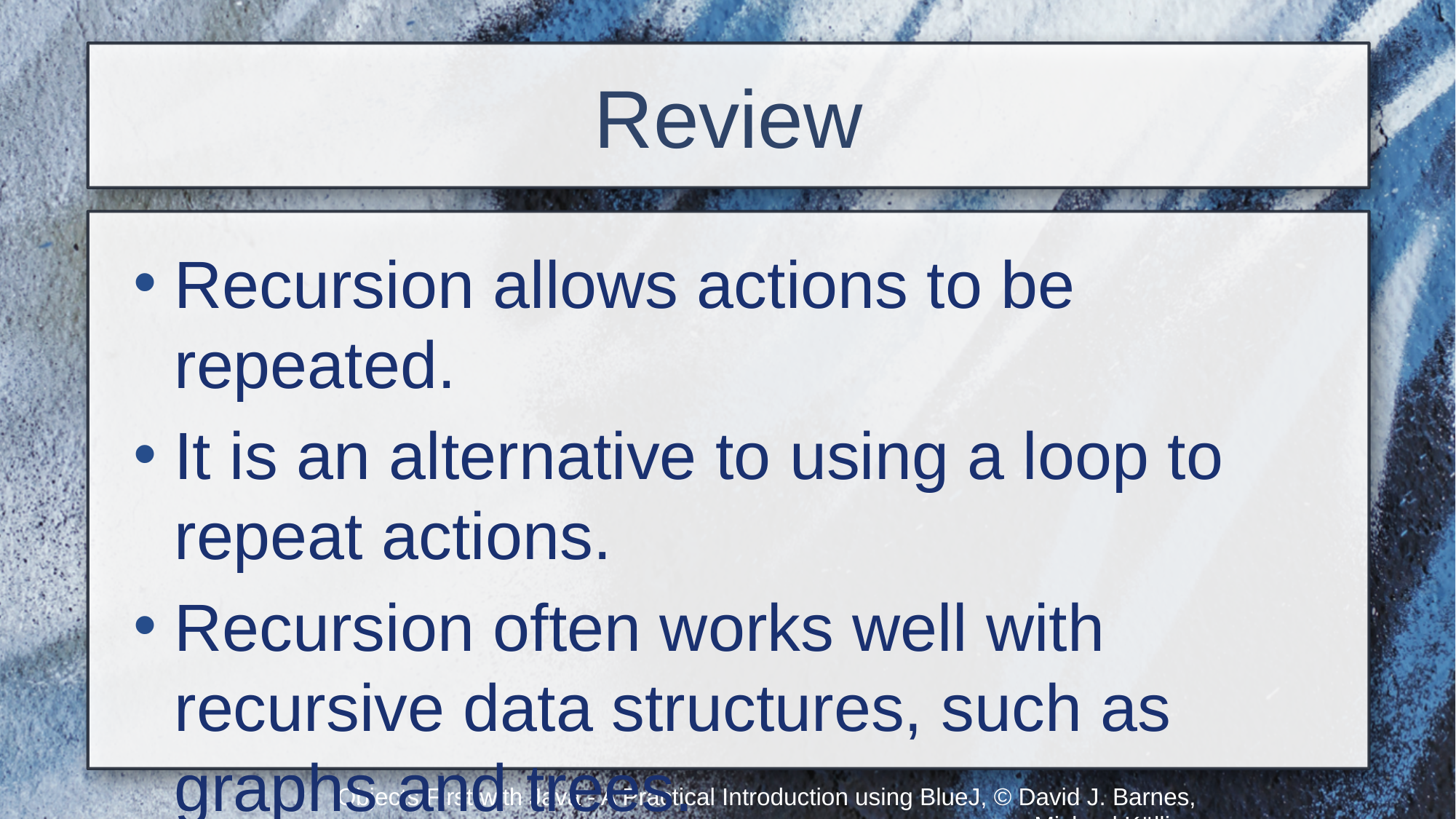

# Review

Recursion allows actions to be repeated.
It is an alternative to using a loop to repeat actions.
Recursion often works well with recursive data structures, such as graphs and trees.